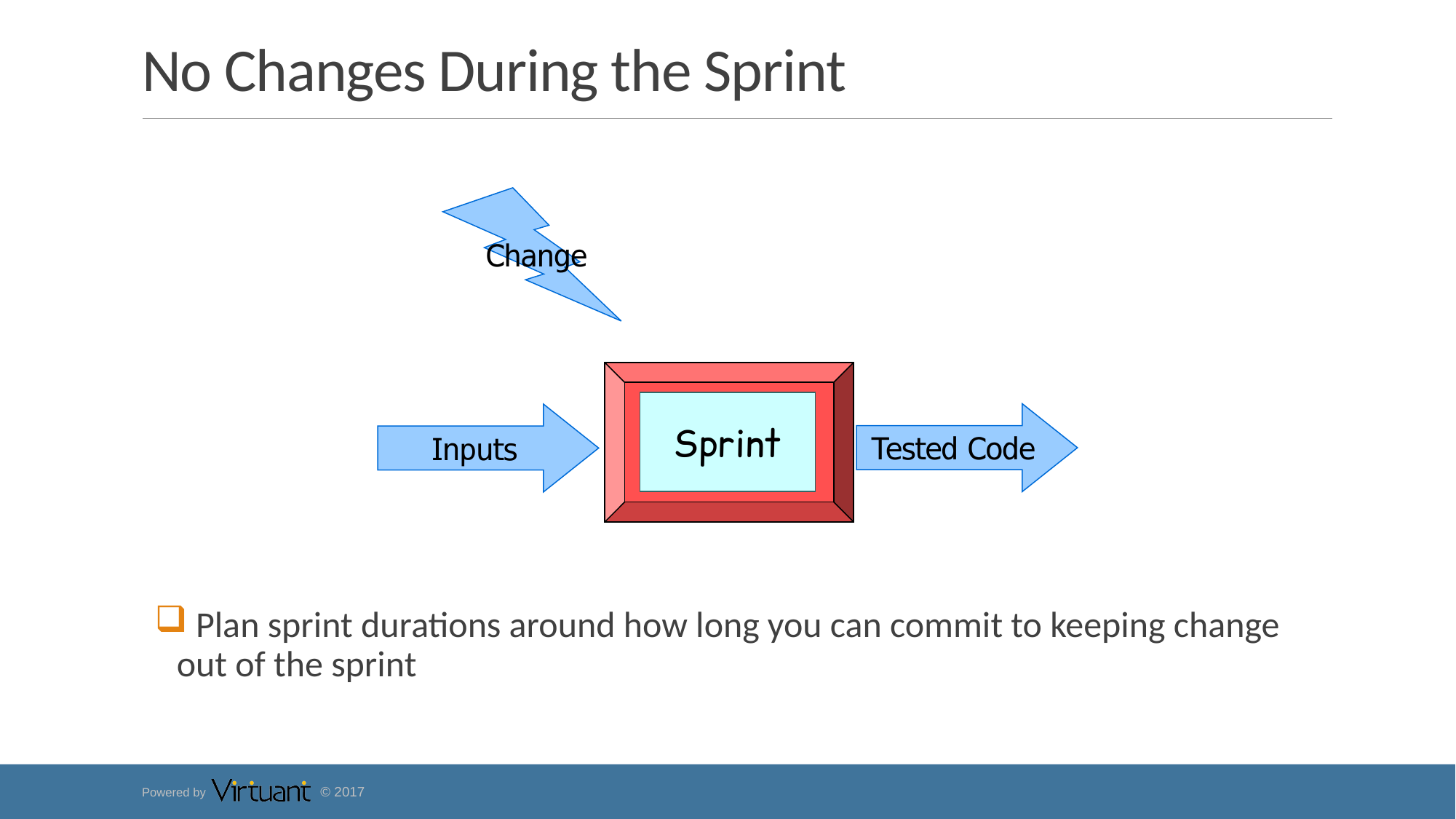

# No Changes During the Sprint
Change

Sprint
Tested Code
Inputs
 Plan sprint durations around how long you can commit to keeping change out of the sprint